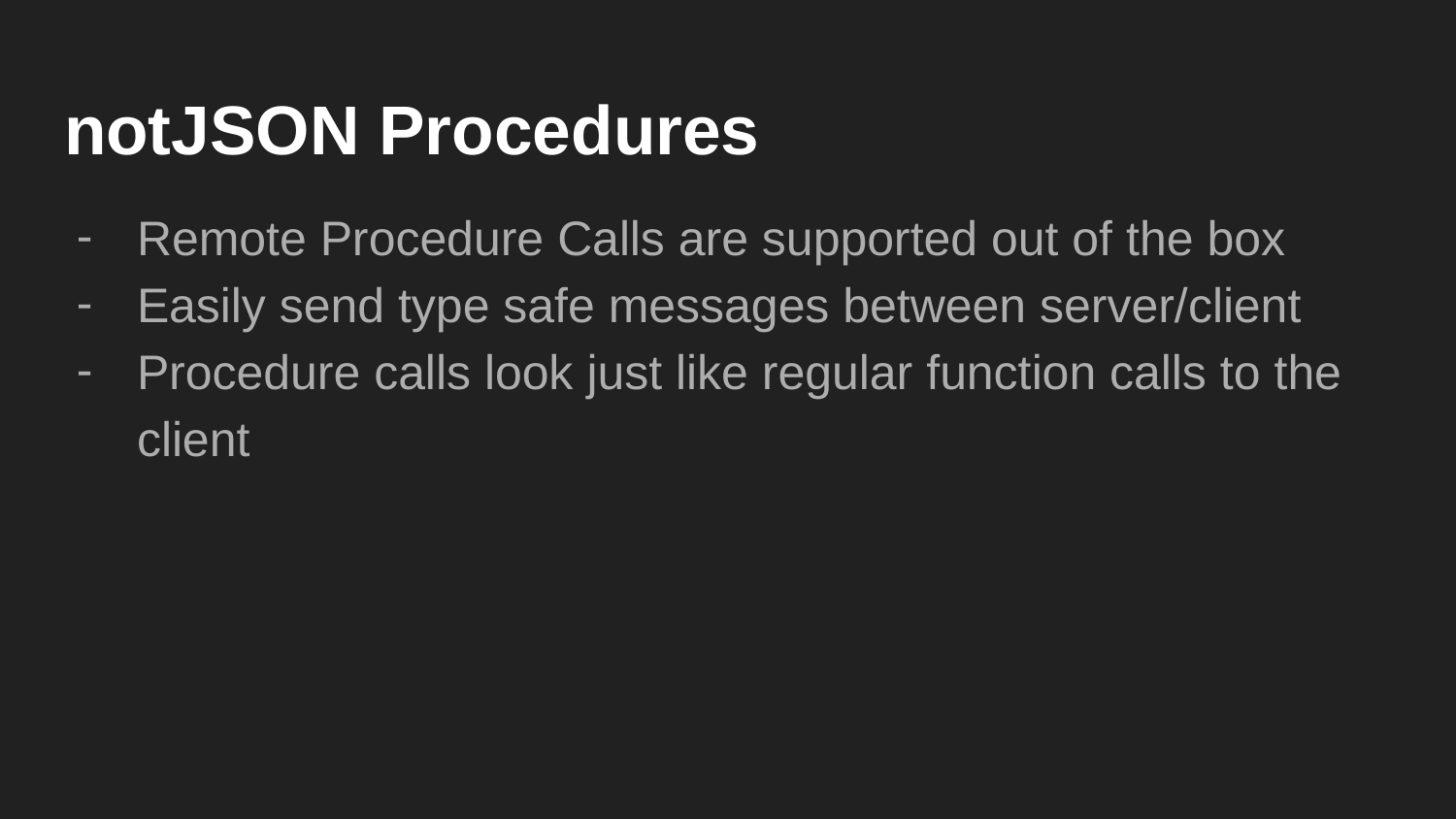

# notJSON Procedures
Remote Procedure Calls are supported out of the box
Easily send type safe messages between server/client
Procedure calls look just like regular function calls to the client